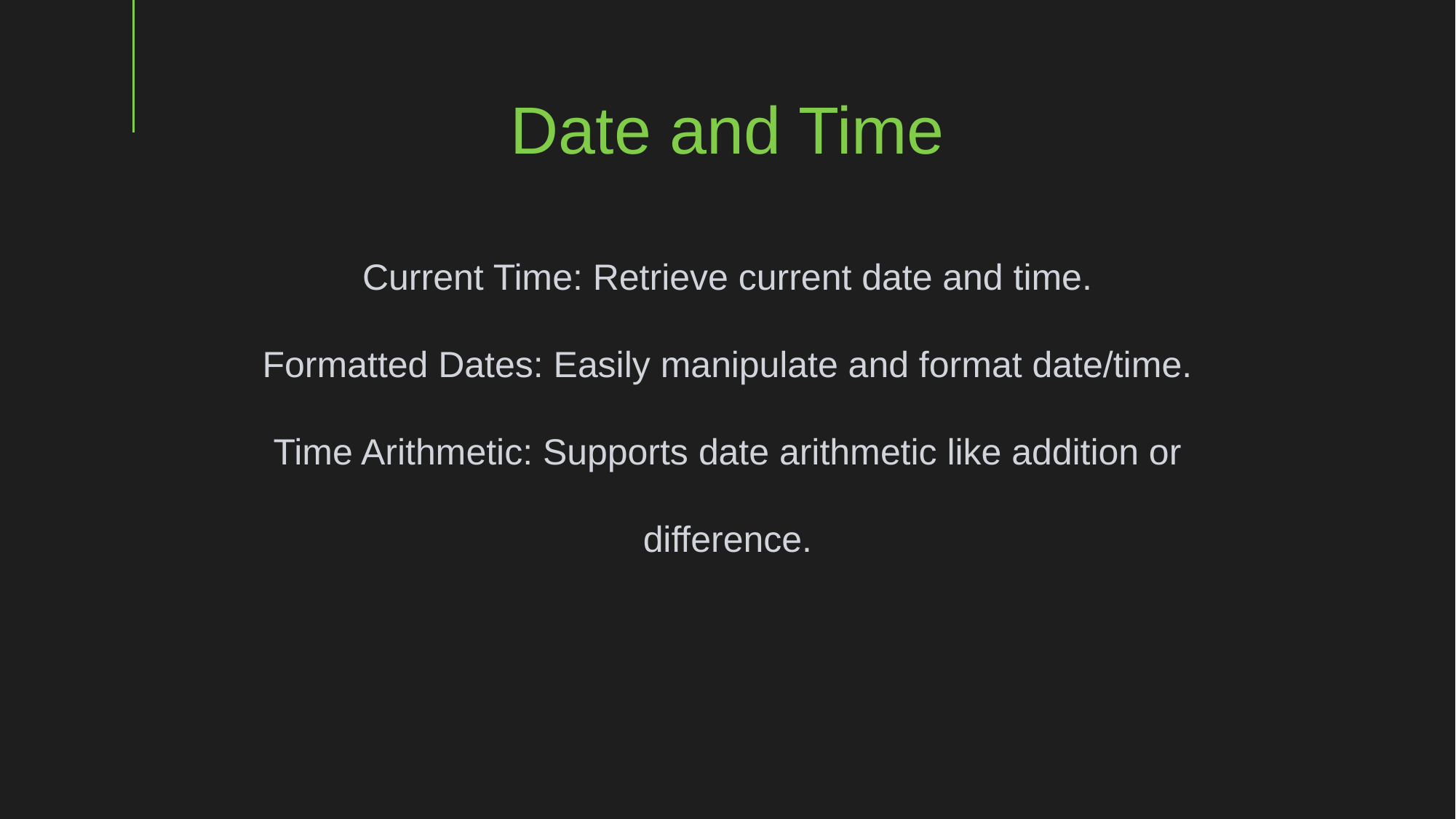

Date and Time
Current Time: Retrieve current date and time.
Formatted Dates: Easily manipulate and format date/time.
Time Arithmetic: Supports date arithmetic like addition or difference.